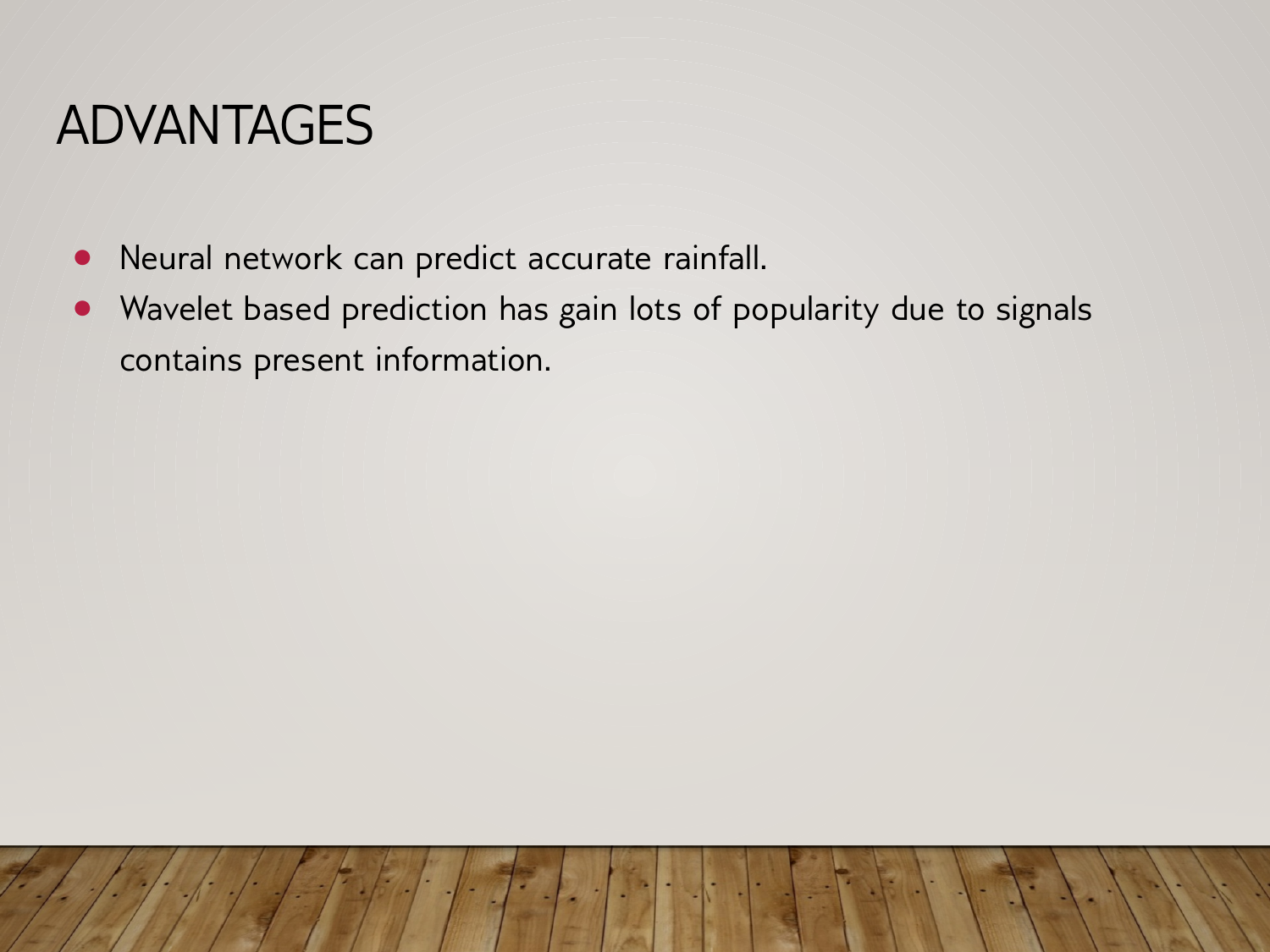

# Advantages
Neural network can predict accurate rainfall.
Wavelet based prediction has gain lots of popularity due to signals contains present information.